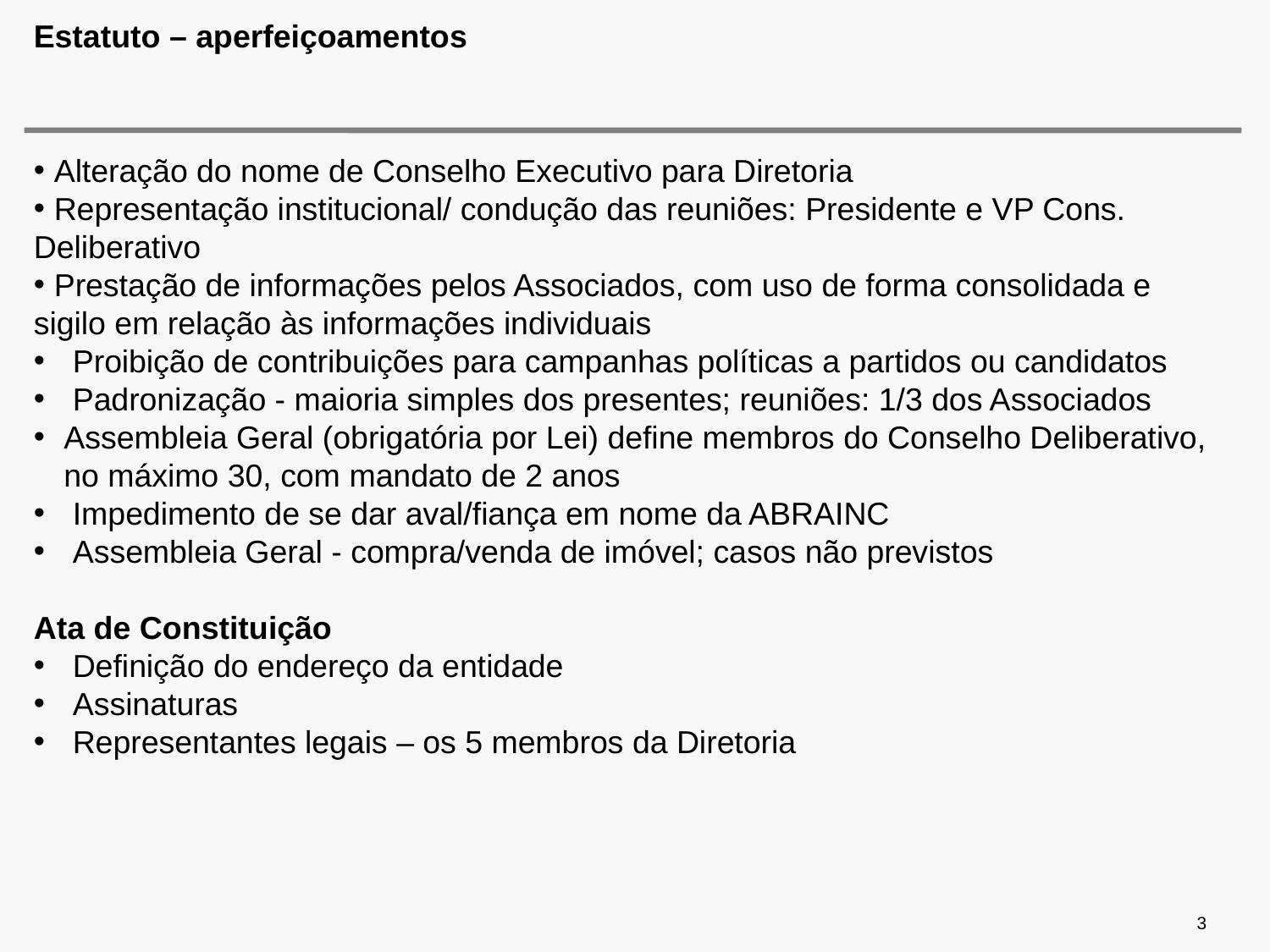

# Estatuto – aperfeiçoamentos

 Alteração do nome de Conselho Executivo para Diretoria
 Representação institucional/ condução das reuniões: Presidente e VP Cons. Deliberativo
 Prestação de informações pelos Associados, com uso de forma consolidada e sigilo em relação às informações individuais
 Proibição de contribuições para campanhas políticas a partidos ou candidatos
 Padronização - maioria simples dos presentes; reuniões: 1/3 dos Associados
Assembleia Geral (obrigatória por Lei) define membros do Conselho Deliberativo, no máximo 30, com mandato de 2 anos
 Impedimento de se dar aval/fiança em nome da ABRAINC
 Assembleia Geral - compra/venda de imóvel; casos não previstos

Ata de Constituição
 Definição do endereço da entidade
 Assinaturas
 Representantes legais – os 5 membros da Diretoria

3